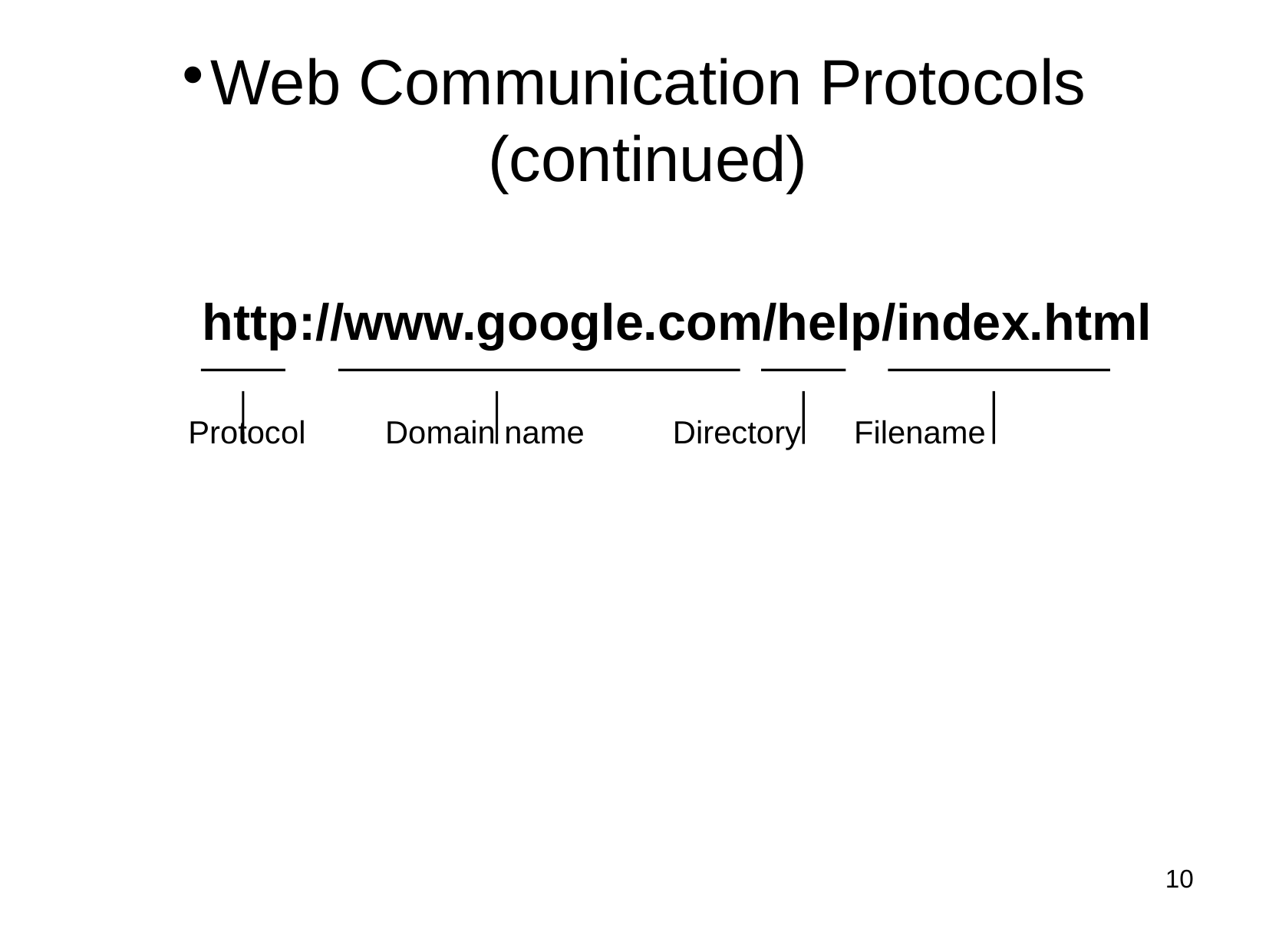

Web Communication Protocols (continued)

         http://www.google.com/help/index.html

                Protocol         Domain name          Directory      Filename

 10